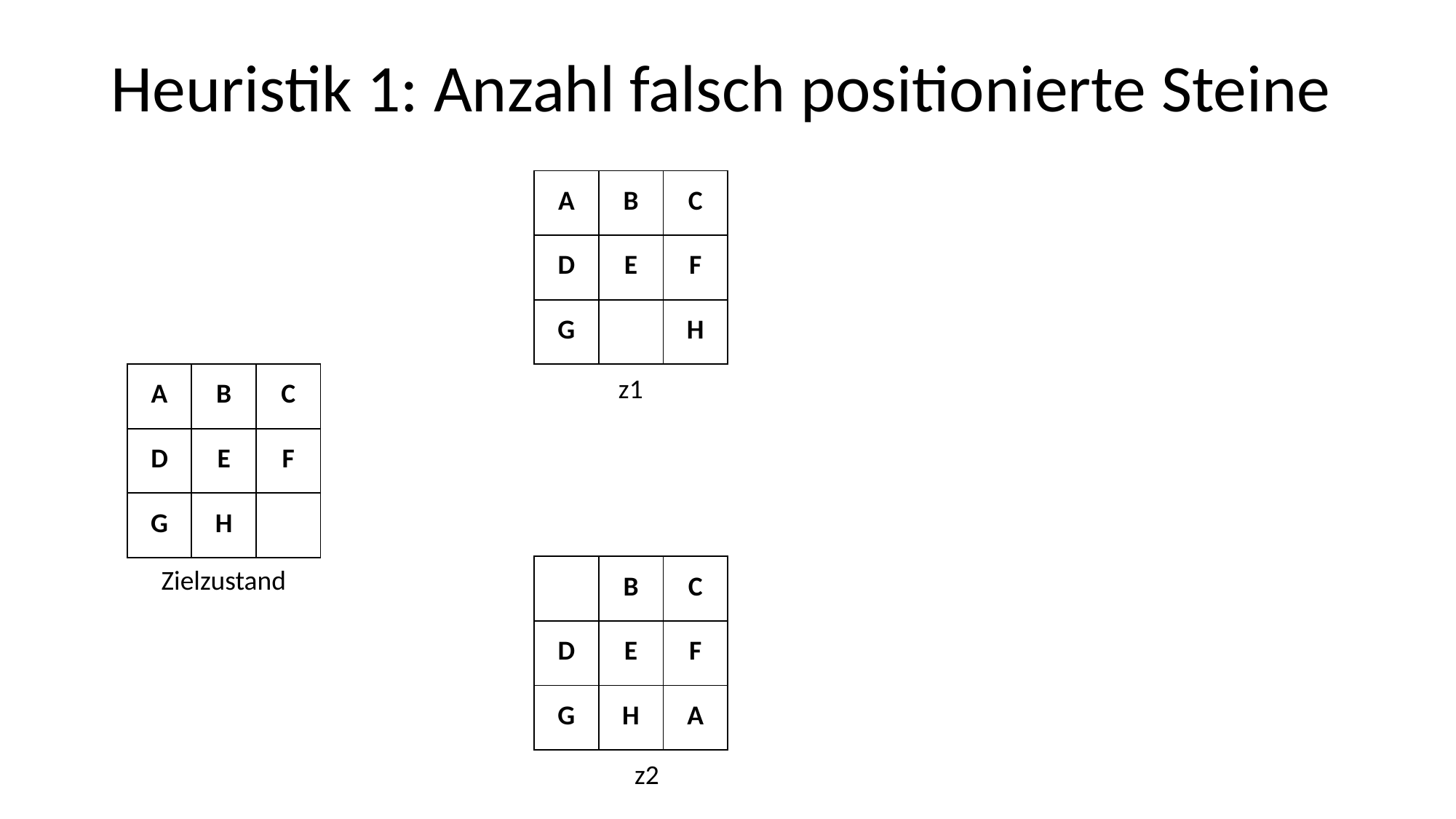

# Heuristik 1: Anzahl falsch positionierte Steine
| A | B | C |
| --- | --- | --- |
| D | E | F |
| G |  | H |
| A | B | C |
| --- | --- | --- |
| D | E | F |
| G | H |  |
z1
|  | B | C |
| --- | --- | --- |
| D | E | F |
| G | H | A |
Zielzustand
z2